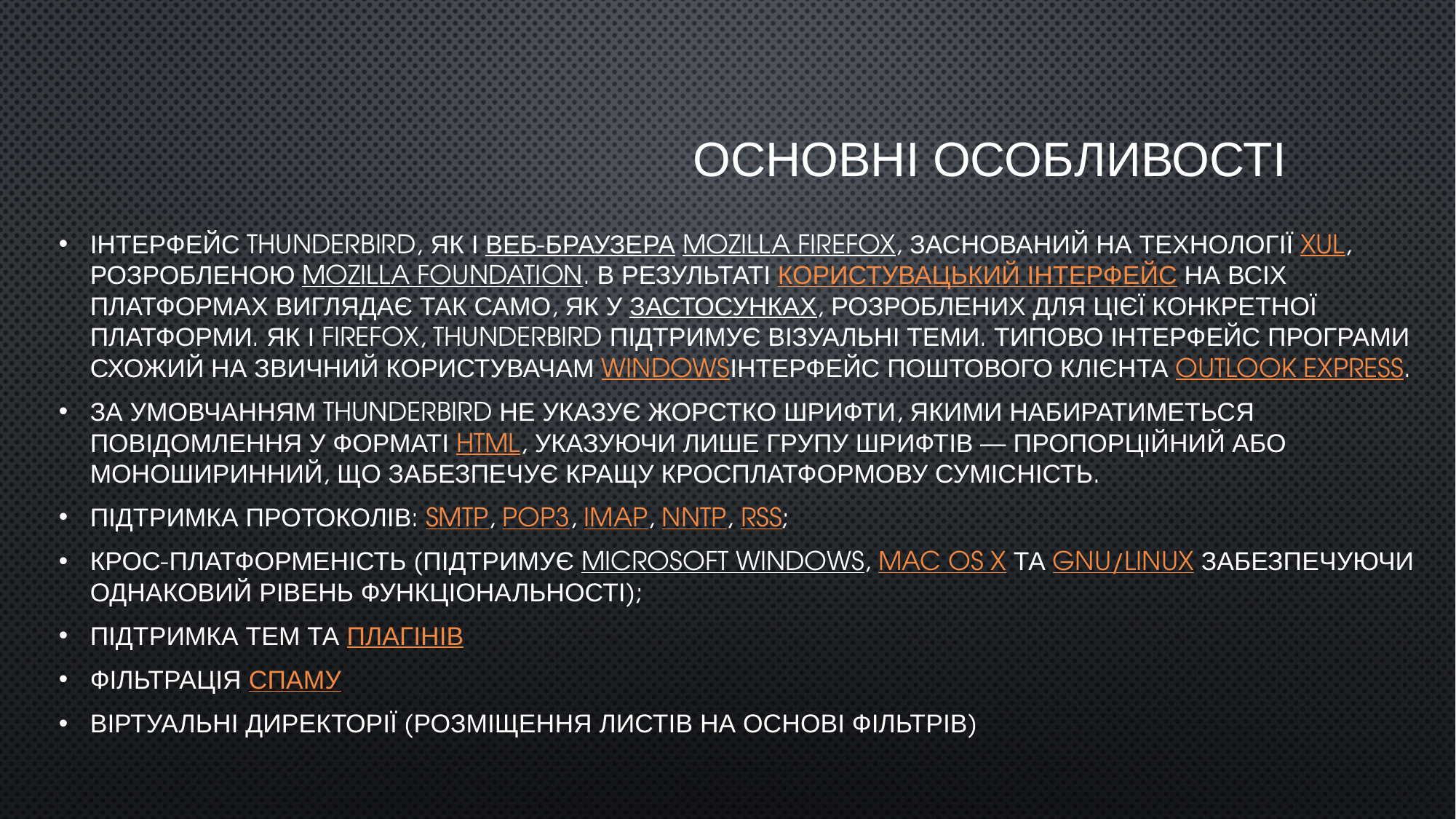

# Основні особливості
Інтерфейс Thunderbird, як і веб-браузера Mozilla Firefox, заснований на технології XUL, розробленою Mozilla Foundation. В результаті користувацький інтерфейс на всіх платформах виглядає так само, як у застосунках, розроблених для цієї конкретної платформи. Як і Firefox, Thunderbird підтримує візуальні теми. Типово інтерфейс програми схожий на звичний користувачам Windowsінтерфейс поштового клієнта Outlook Express.
За умовчанням Thunderbird не указує жорстко шрифти, якими набиратиметься повідомлення у форматі HTML, указуючи лише групу шрифтів — пропорційний або моноширинний, що забезпечує кращу кросплатформову сумісність.
Підтримка протоколів: SMTP, POP3, IMAP, NNTP, RSS;
Крос-платформеність (підтримує Microsoft Windows, Mac OS X та GNU/Linux забезпечуючи однаковий рівень функціональності);
Підтримка тем та плагінів
Фільтрація спаму
Віртуальні директорії (розміщення листів на основі фільтрів)